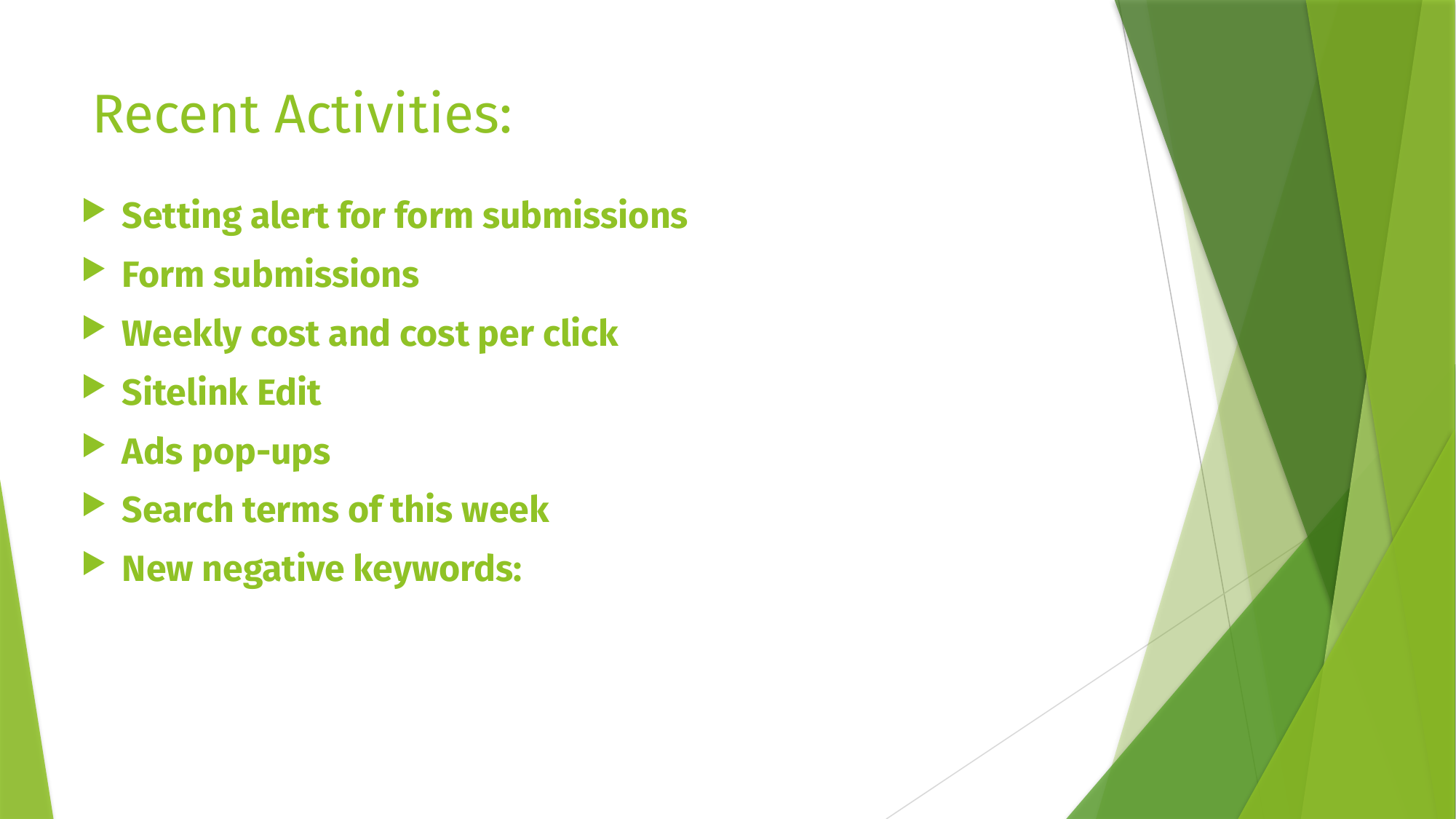

# Recent Activities:
Setting alert for form submissions
Form submissions
Weekly cost and cost per click
Sitelink Edit
Ads pop-ups
Search terms of this week
New negative keywords: